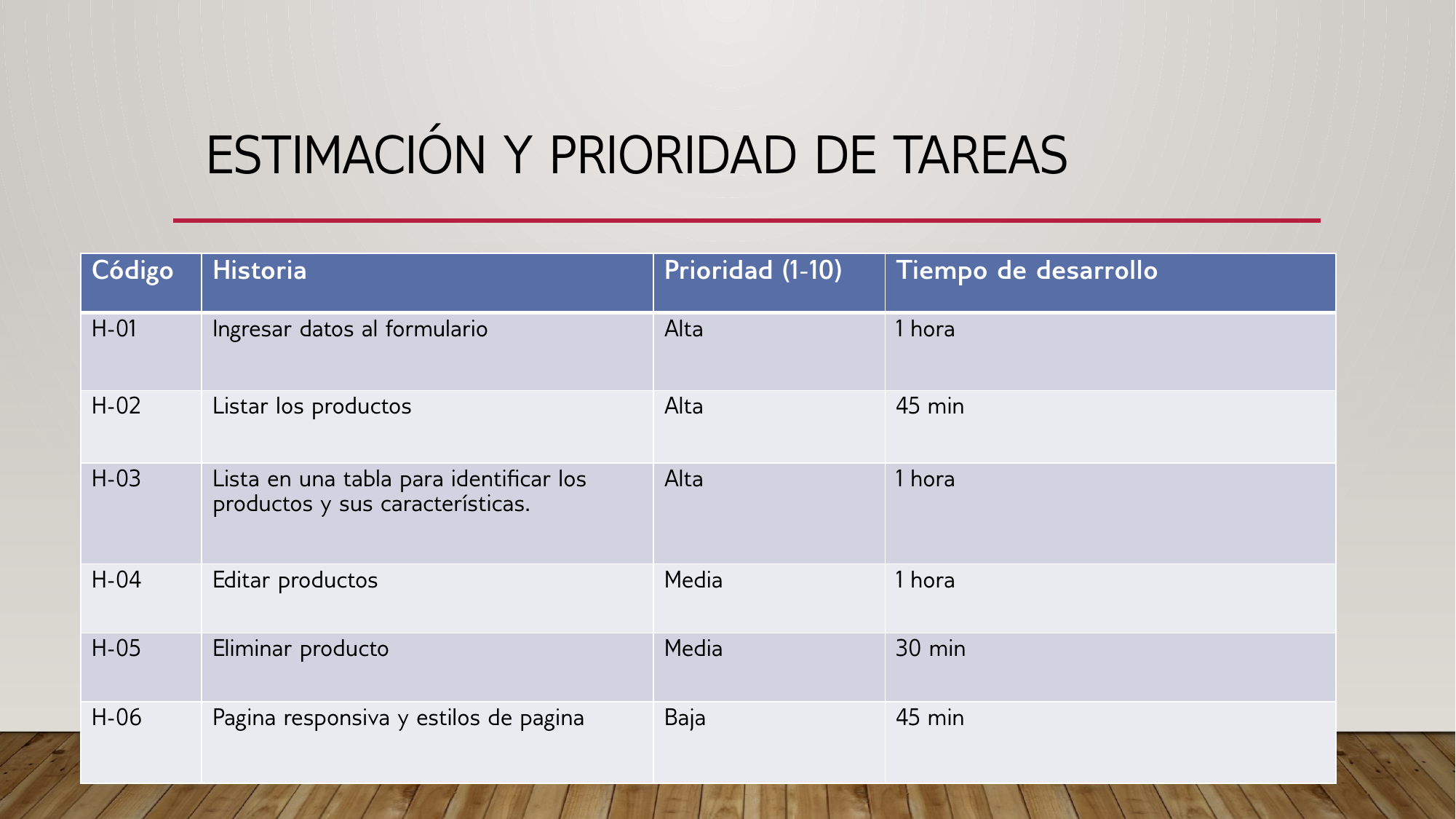

ESTIMACIÓN Y PRIORIDAD DE TAREAS
| Código | Historia | Prioridad (1-10) | Tiempo de desarrollo |
| --- | --- | --- | --- |
| H-01 | Ingresar datos al formulario | Alta | 1 hora |
| H-02 | Listar los productos | Alta | 45 min |
| H-03 | Lista en una tabla para identificar los productos y sus características. | Alta | 1 hora |
| H-04 | Editar productos | Media | 1 hora |
| H-05 | Eliminar producto | Media | 30 min |
| H-06 | Pagina responsiva y estilos de pagina | Baja | 45 min |